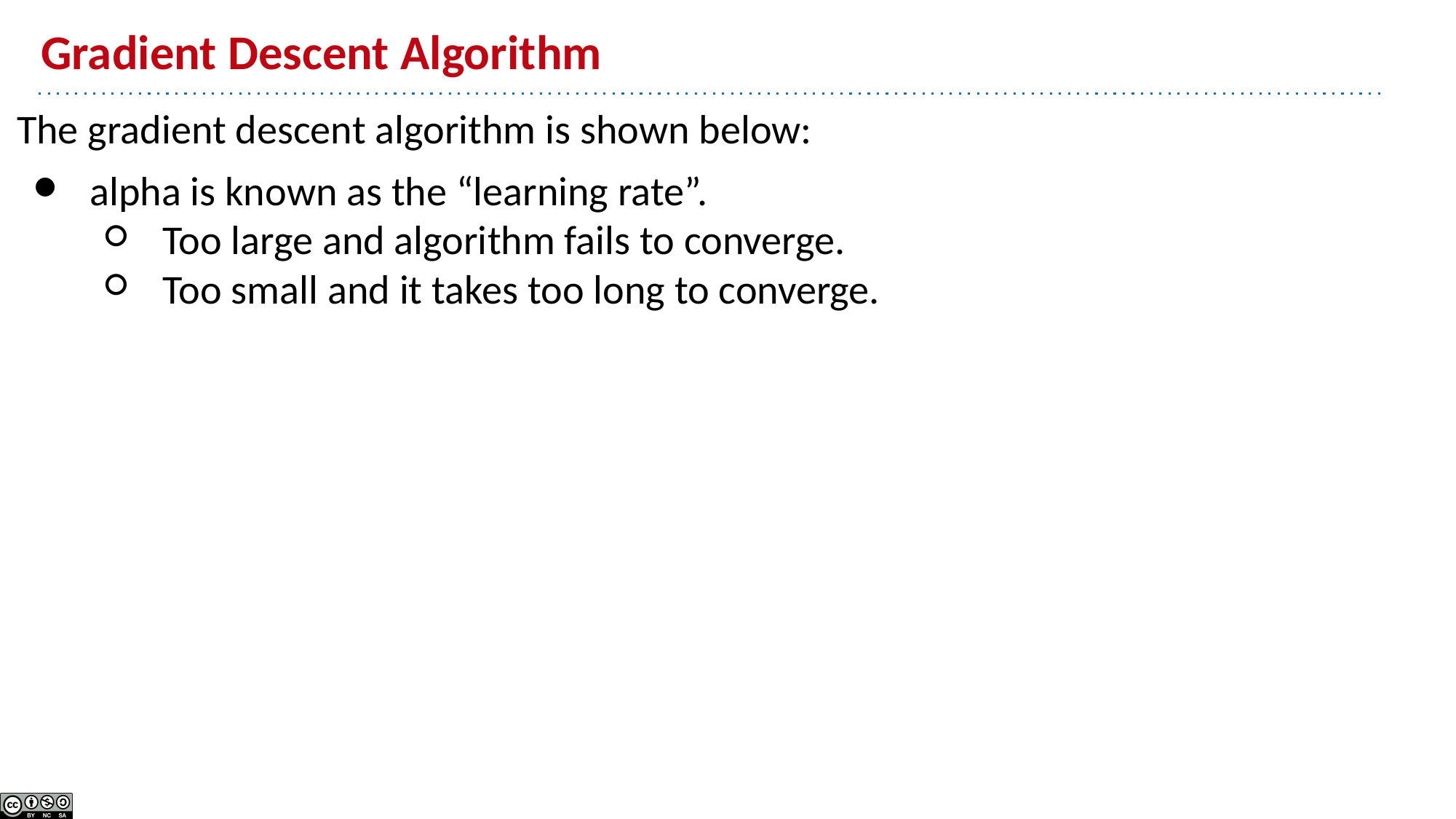

# Gradient Descent Algorithm
The gradient descent algorithm is shown below:
alpha is known as the “learning rate”.
Too large and algorithm fails to converge.
Too small and it takes too long to converge.